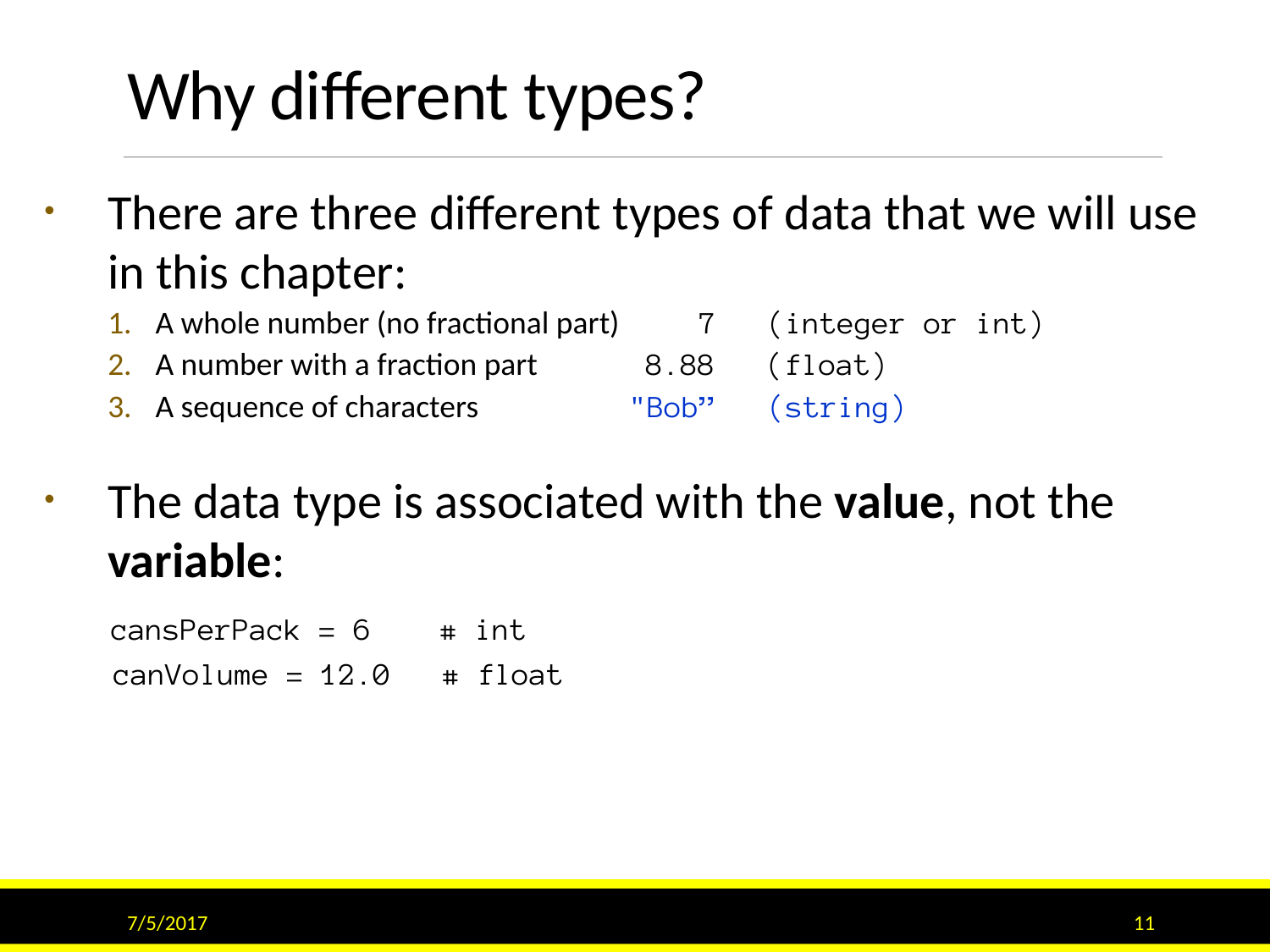

# Why different types?

There are three different types of data that we will use in this chapter:
A whole number (no fractional part)           7   (integer or int)
A number with a fraction part               8.88   (float)
A sequence of characters                     "Bob”   (string)

The data type is associated with the value, not the variable:
      cansPerPack = 6    # int
    canVolume = 12.0   # float
7/5/2017
11